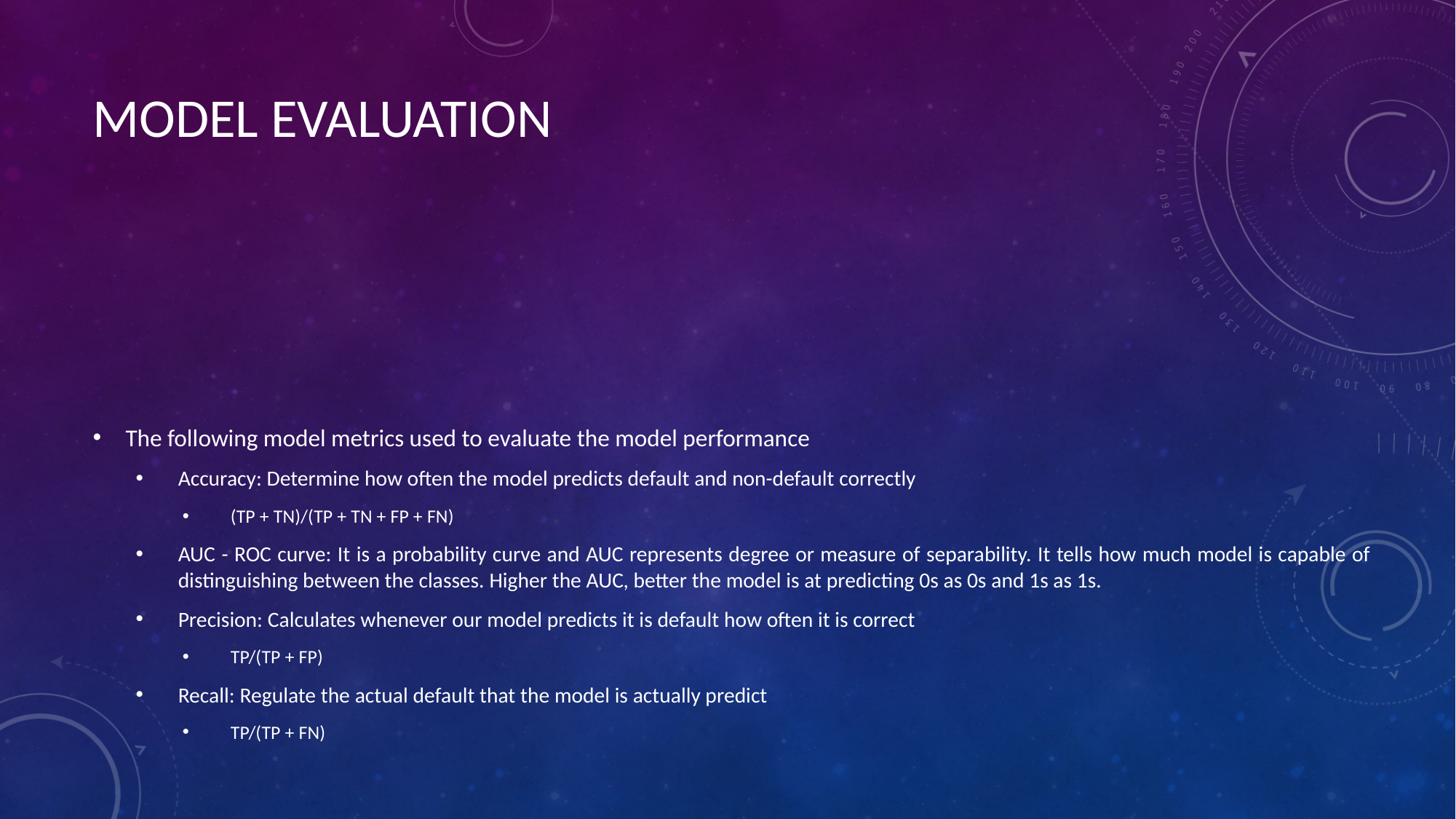

# Model Evaluation

The following model metrics used to evaluate the model performance
Accuracy: Determine how often the model predicts default and non-default correctly
(TP + TN)/(TP + TN + FP + FN)
AUC - ROC curve: It is a probability curve and AUC represents degree or measure of separability. It tells how much model is capable of distinguishing between the classes. Higher the AUC, better the model is at predicting 0s as 0s and 1s as 1s.
Precision: Calculates whenever our model predicts it is default how often it is correct
TP/(TP + FP)
Recall: Regulate the actual default that the model is actually predict
TP/(TP + FN)